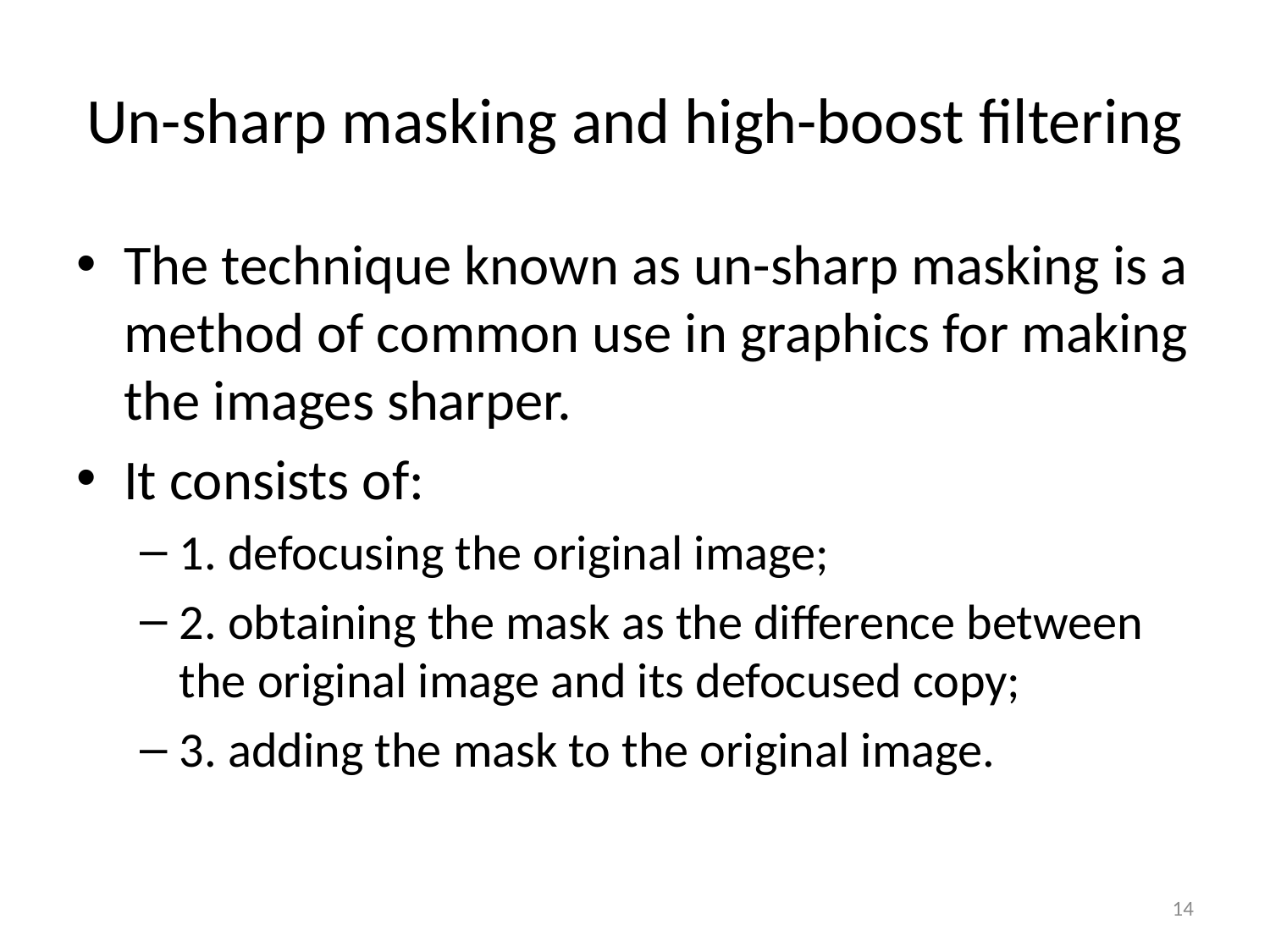

# Un-sharp masking and high-boost filtering
The technique known as un-sharp masking is a method of common use in graphics for making the images sharper.
It consists of:
1. defocusing the original image;
2. obtaining the mask as the difference between the original image and its defocused copy;
3. adding the mask to the original image.

14